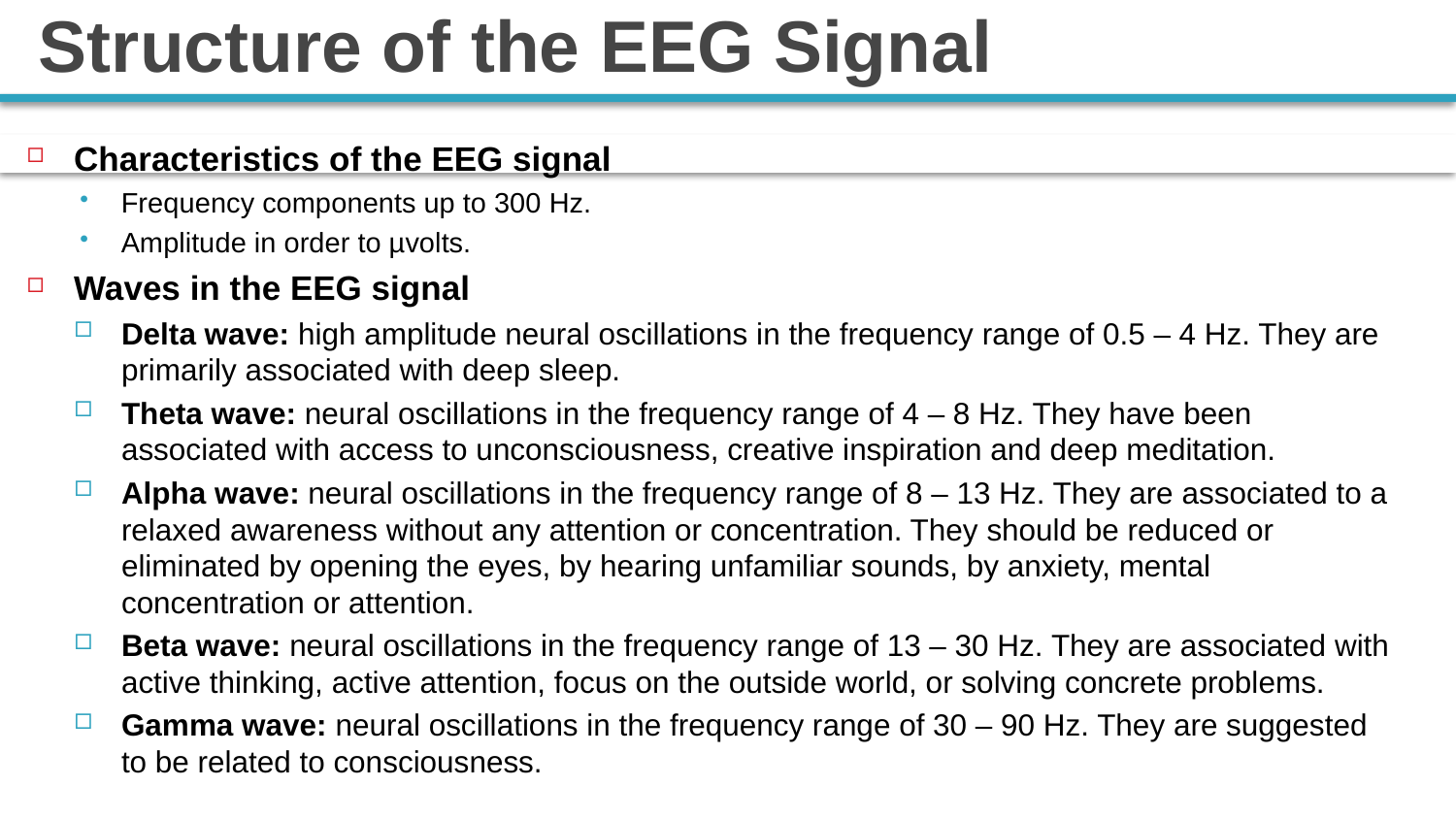

# Structure of the EEG Signal
Characteristics of the EEG signal
Frequency components up to 300 Hz.
Amplitude in order to µvolts.
Waves in the EEG signal
Delta wave: high amplitude neural oscillations in the frequency range of 0.5 – 4 Hz. They are primarily associated with deep sleep.
Theta wave: neural oscillations in the frequency range of 4 – 8 Hz. They have been associated with access to unconsciousness, creative inspiration and deep meditation.
Alpha wave: neural oscillations in the frequency range of 8 – 13 Hz. They are associated to a relaxed awareness without any attention or concentration. They should be reduced or eliminated by opening the eyes, by hearing unfamiliar sounds, by anxiety, mental concentration or attention.
Beta wave: neural oscillations in the frequency range of 13 – 30 Hz. They are associated with active thinking, active attention, focus on the outside world, or solving concrete problems.
Gamma wave: neural oscillations in the frequency range of 30 – 90 Hz. They are suggested to be related to consciousness.